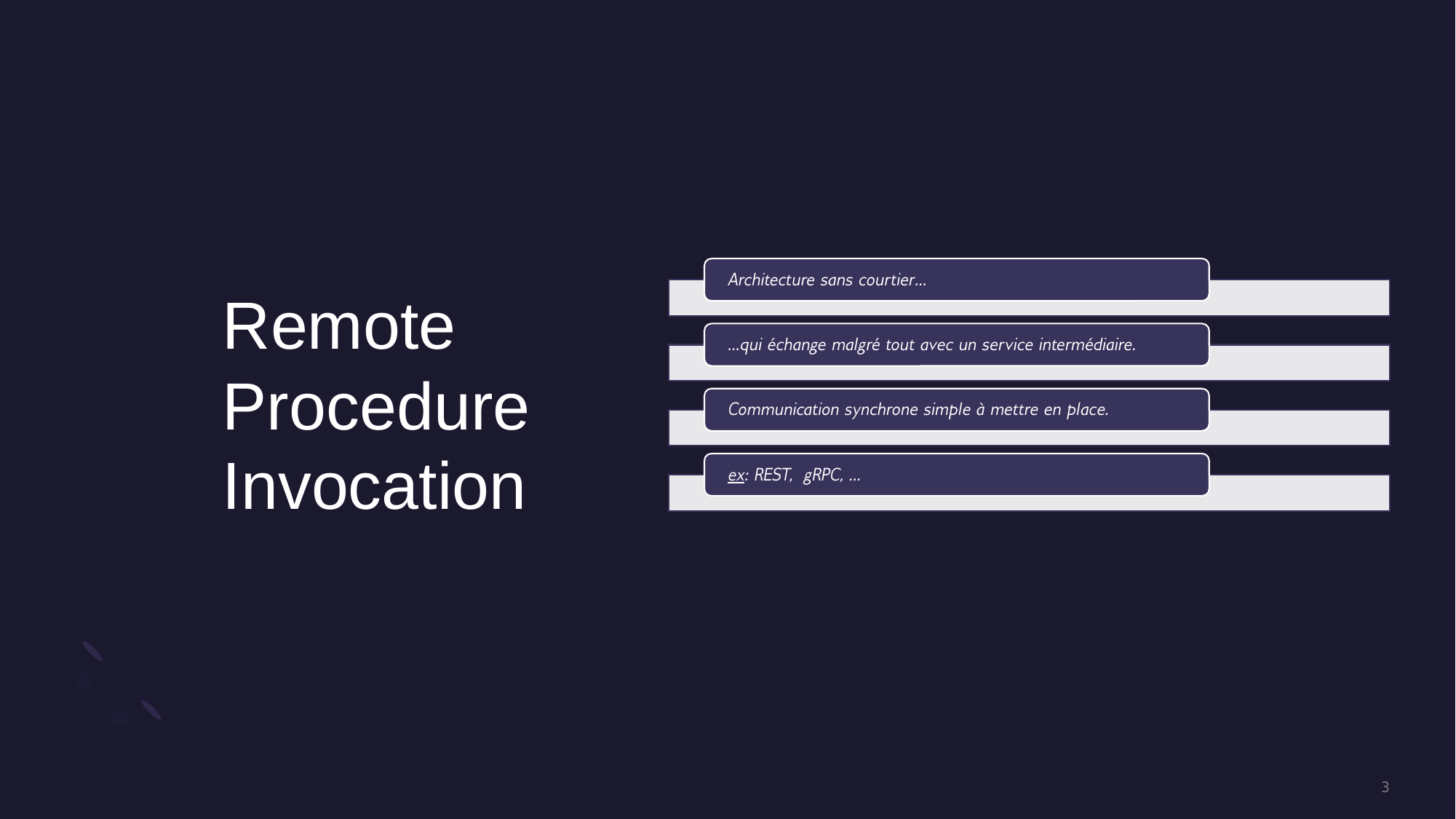

Architecture sans courtier…
…qui échange malgré tout avec un service intermédiaire.
Communication synchrone simple à mettre en place.
ex: REST,  gRPC, …
Remote Procedure Invocation
3